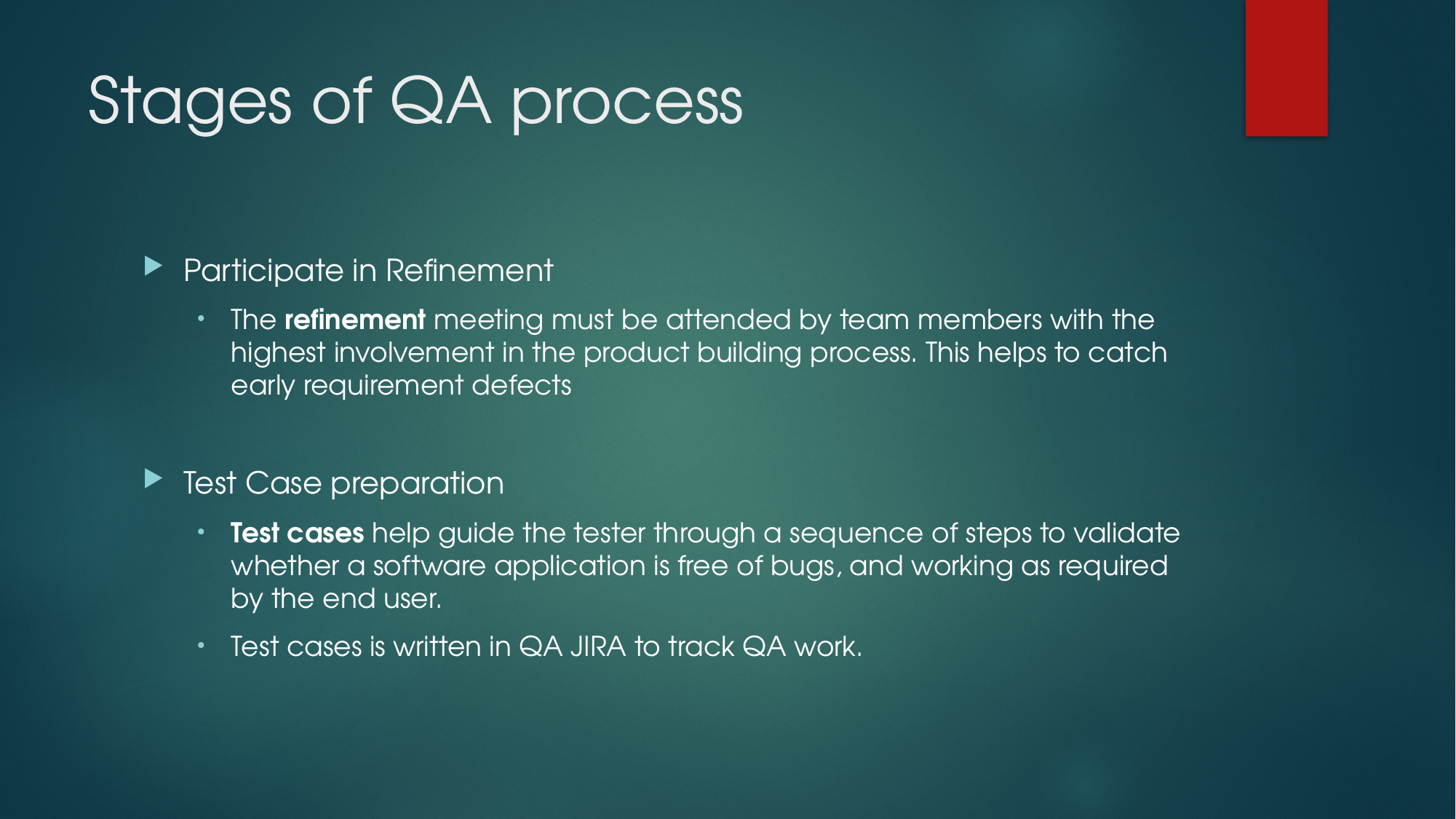

# Stages of QA process
Participate in Refinement
The refinement meeting must be attended by team members with the highest involvement in the product building process. This helps to catch early requirement defects

Test Case preparation
Test cases help guide the tester through a sequence of steps to validate whether a software application is free of bugs, and working as required by the end user.
Test cases is written in QA JIRA to track QA work.